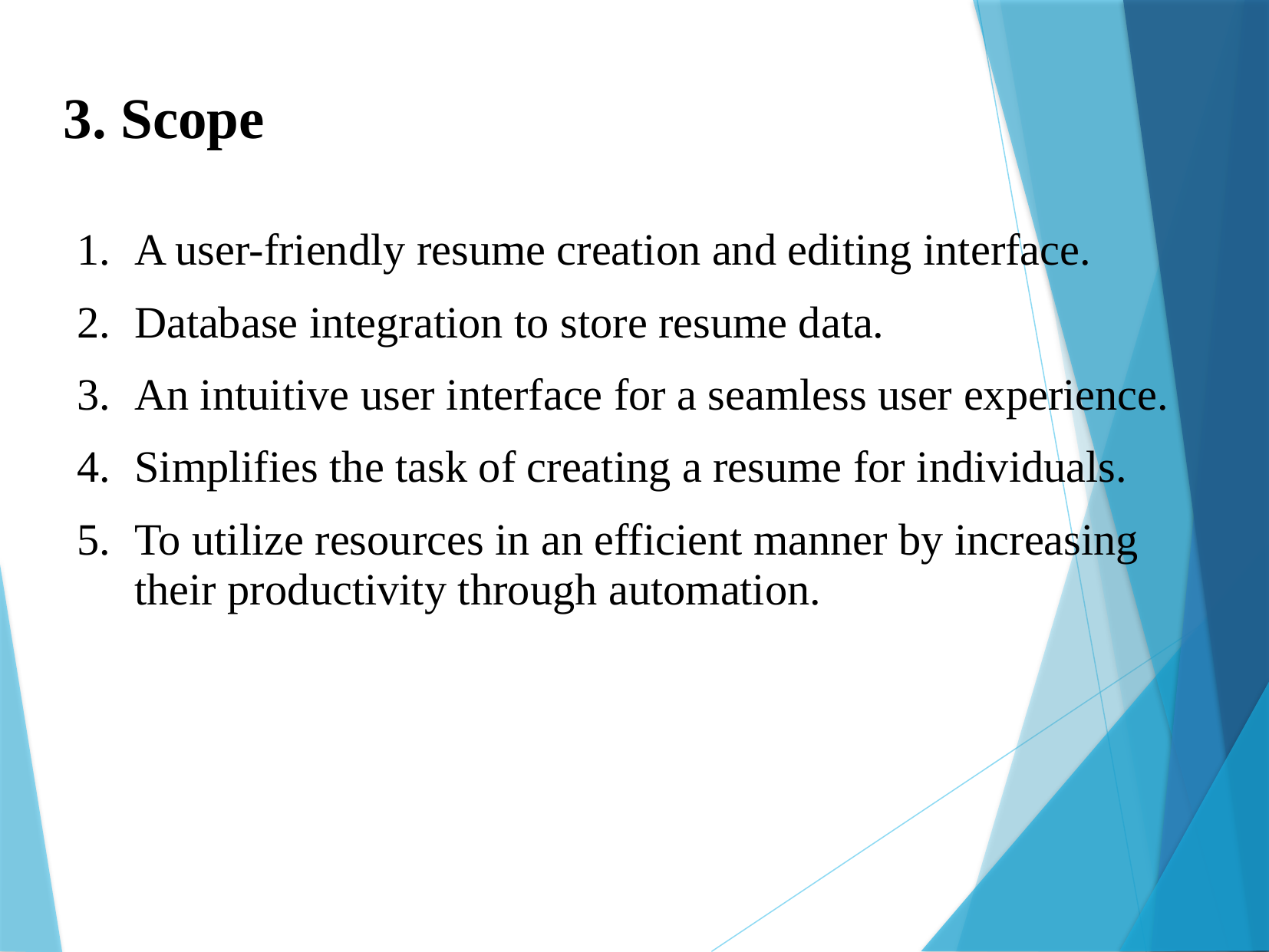

3. Scope
A user-friendly resume creation and editing interface.
Database integration to store resume data.
An intuitive user interface for a seamless user experience.
Simplifies the task of creating a resume for individuals.
To utilize resources in an efficient manner by increasing their productivity through automation.